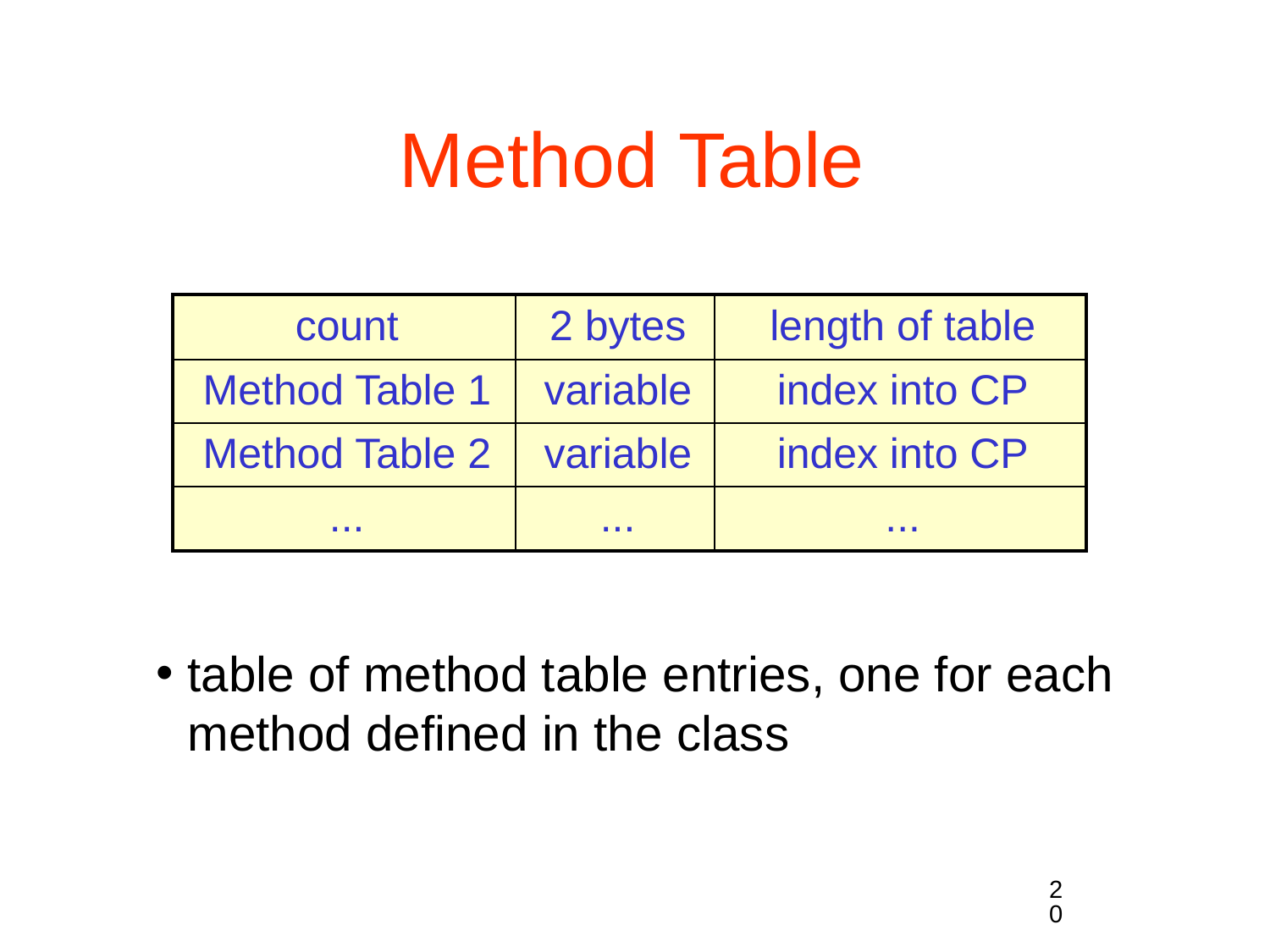

# Method Table
| count | 2 bytes | length of table |
| --- | --- | --- |
| Method Table 1 | variable | index into CP |
| Method Table 2 | variable | index into CP |
| ... | ... | ... |
table of method table entries, one for each method defined in the class
20